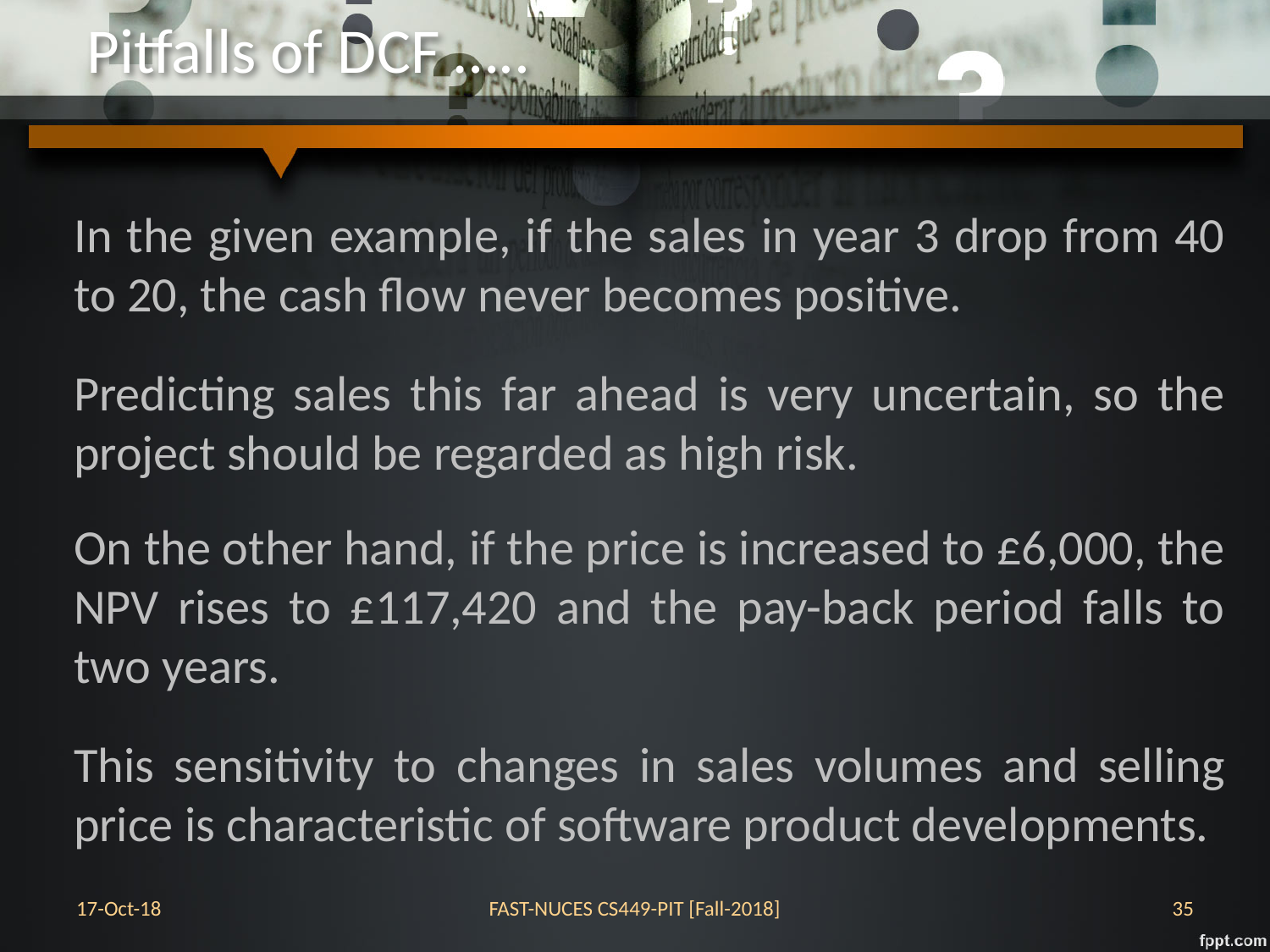

# Pitfalls of DCF …..

In the given example, if the sales in year 3 drop from 40 to 20, the cash flow never becomes positive.

Predicting sales this far ahead is very uncertain, so the project should be regarded as high risk.

On the other hand, if the price is increased to £6,000, the NPV rises to £117,420 and the pay-back period falls to two years.

This sensitivity to changes in sales volumes and selling price is characteristic of software product developments.
17-Oct-18
FAST-NUCES CS449-PIT [Fall-2018]
35